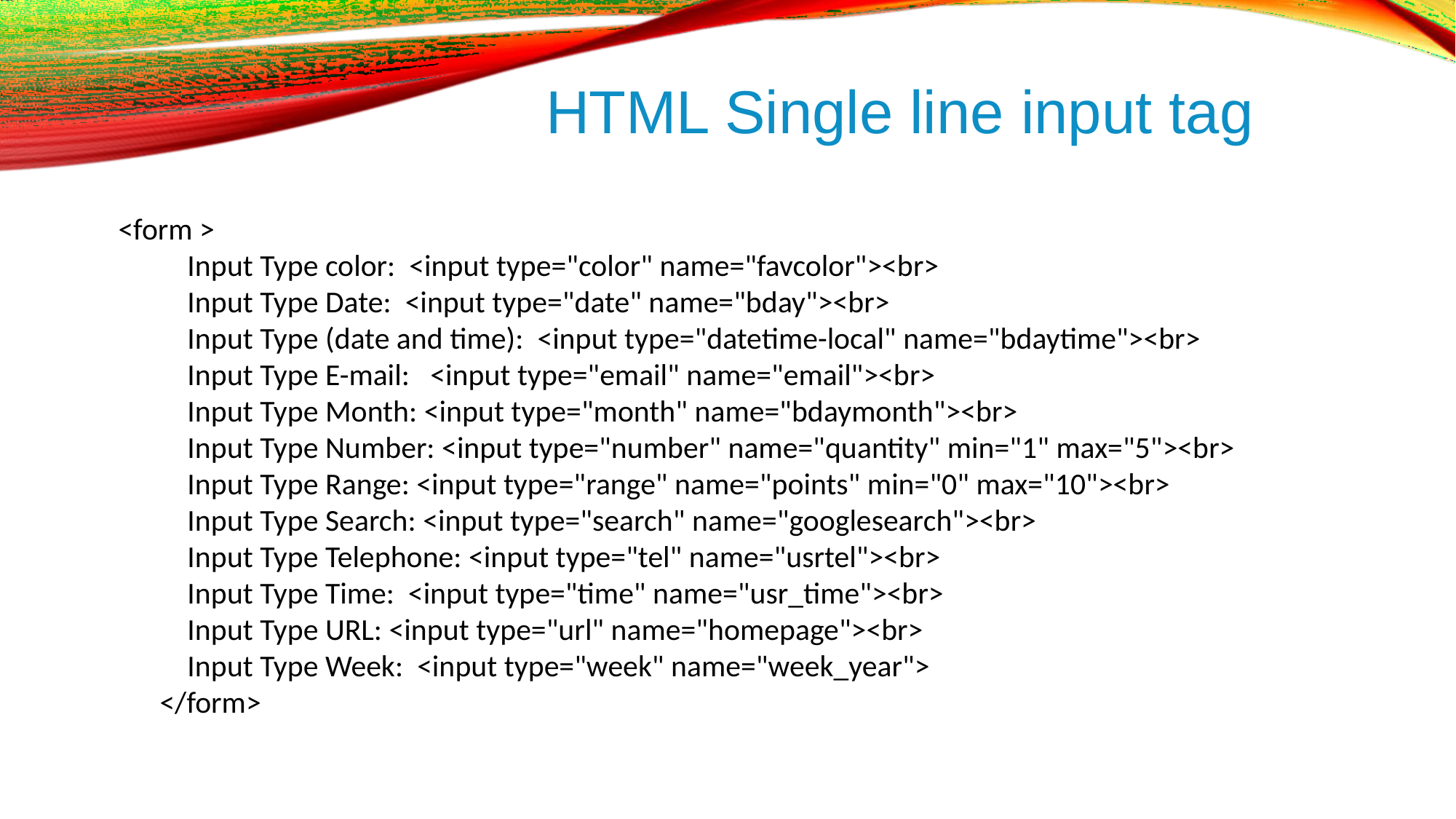

# HTML Single line input tag
<form >
          Input Type color:  <input type="color" name="favcolor"><br>
          Input Type Date:  <input type="date" name="bday"><br>
          Input Type (date and time):  <input type="datetime-local" name="bdaytime"><br>
          Input Type E-mail:   <input type="email" name="email"><br>
          Input Type Month: <input type="month" name="bdaymonth"><br>
          Input Type Number: <input type="number" name="quantity" min="1" max="5"><br>
          Input Type Range: <input type="range" name="points" min="0" max="10"><br>
          Input Type Search: <input type="search" name="googlesearch"><br>
          Input Type Telephone: <input type="tel" name="usrtel"><br>
          Input Type Time:  <input type="time" name="usr_time"><br>
          Input Type URL: <input type="url" name="homepage"><br>
          Input Type Week:  <input type="week" name="week_year">
      </form>